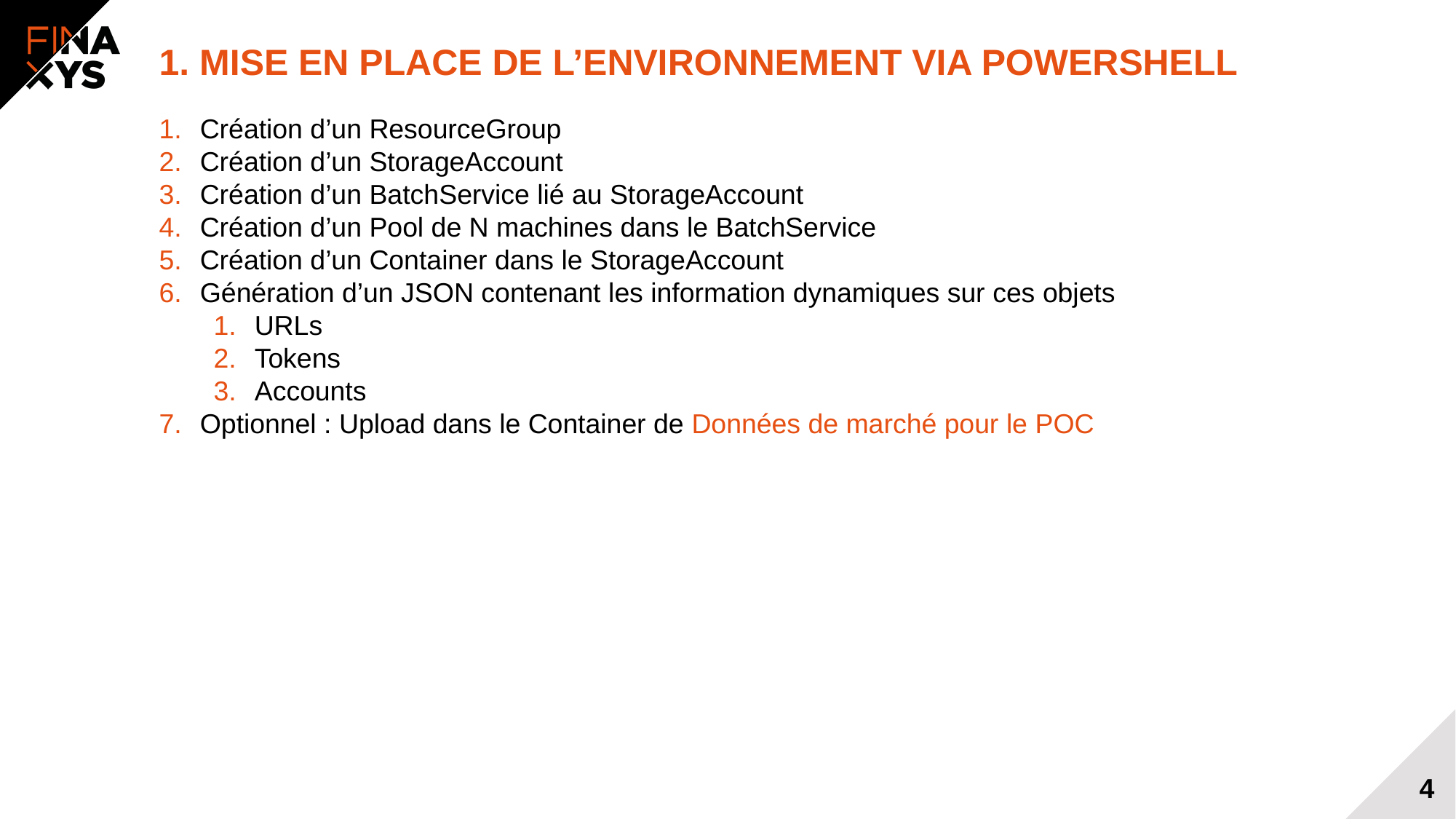

# 1. Mise en place de l’environnement via powershell
Création d’un ResourceGroup
Création d’un StorageAccount
Création d’un BatchService lié au StorageAccount
Création d’un Pool de N machines dans le BatchService
Création d’un Container dans le StorageAccount
Génération d’un JSON contenant les information dynamiques sur ces objets
URLs
Tokens
Accounts
Optionnel : Upload dans le Container de Données de marché pour le POC
4